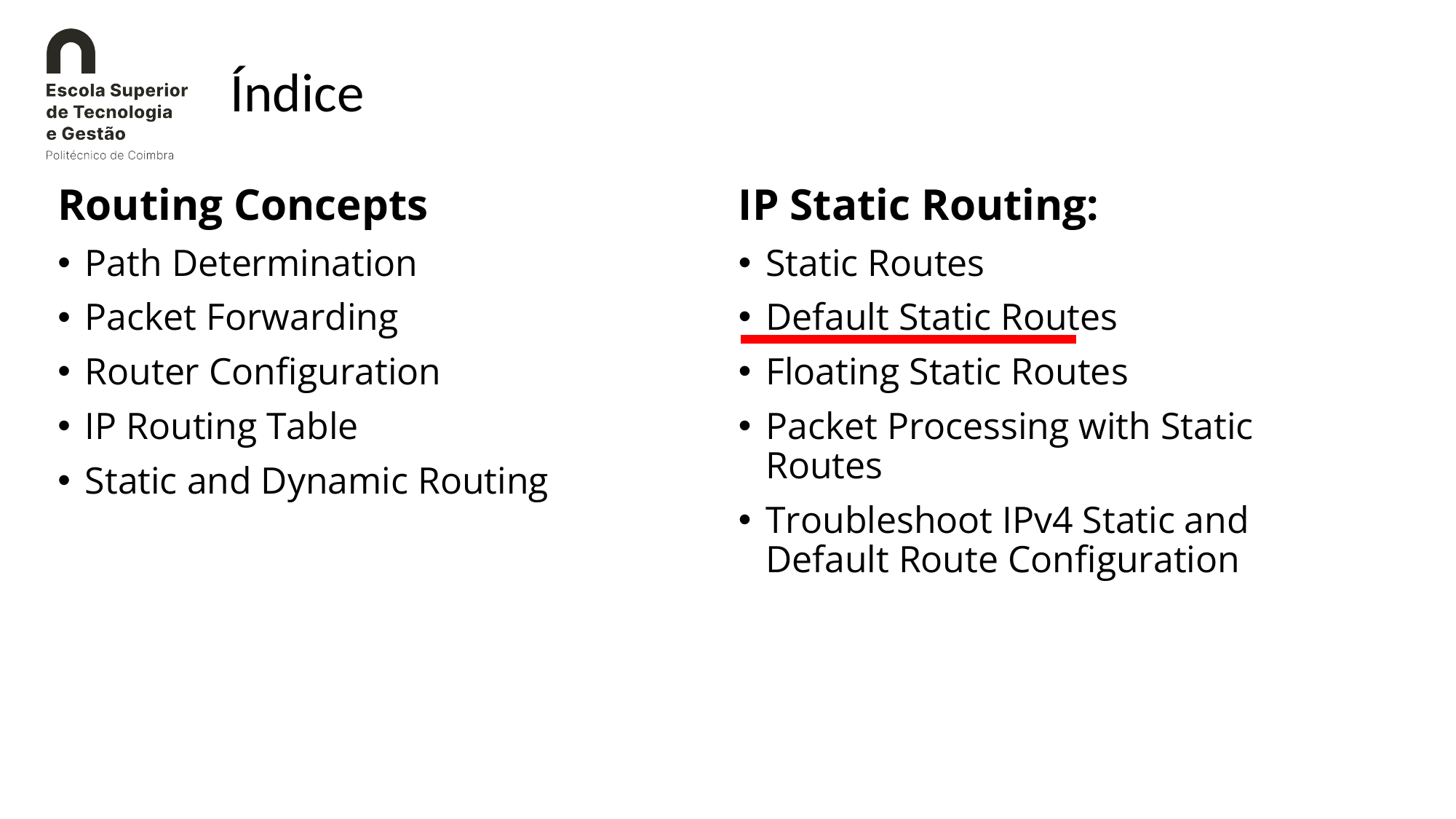

# Índice
Routing Concepts
Path Determination
Packet Forwarding
Router Configuration
IP Routing Table
Static and Dynamic Routing
IP Static Routing:
Static Routes
Default Static Routes
Floating Static Routes
Packet Processing with Static Routes
Troubleshoot IPv4 Static and Default Route Configuration